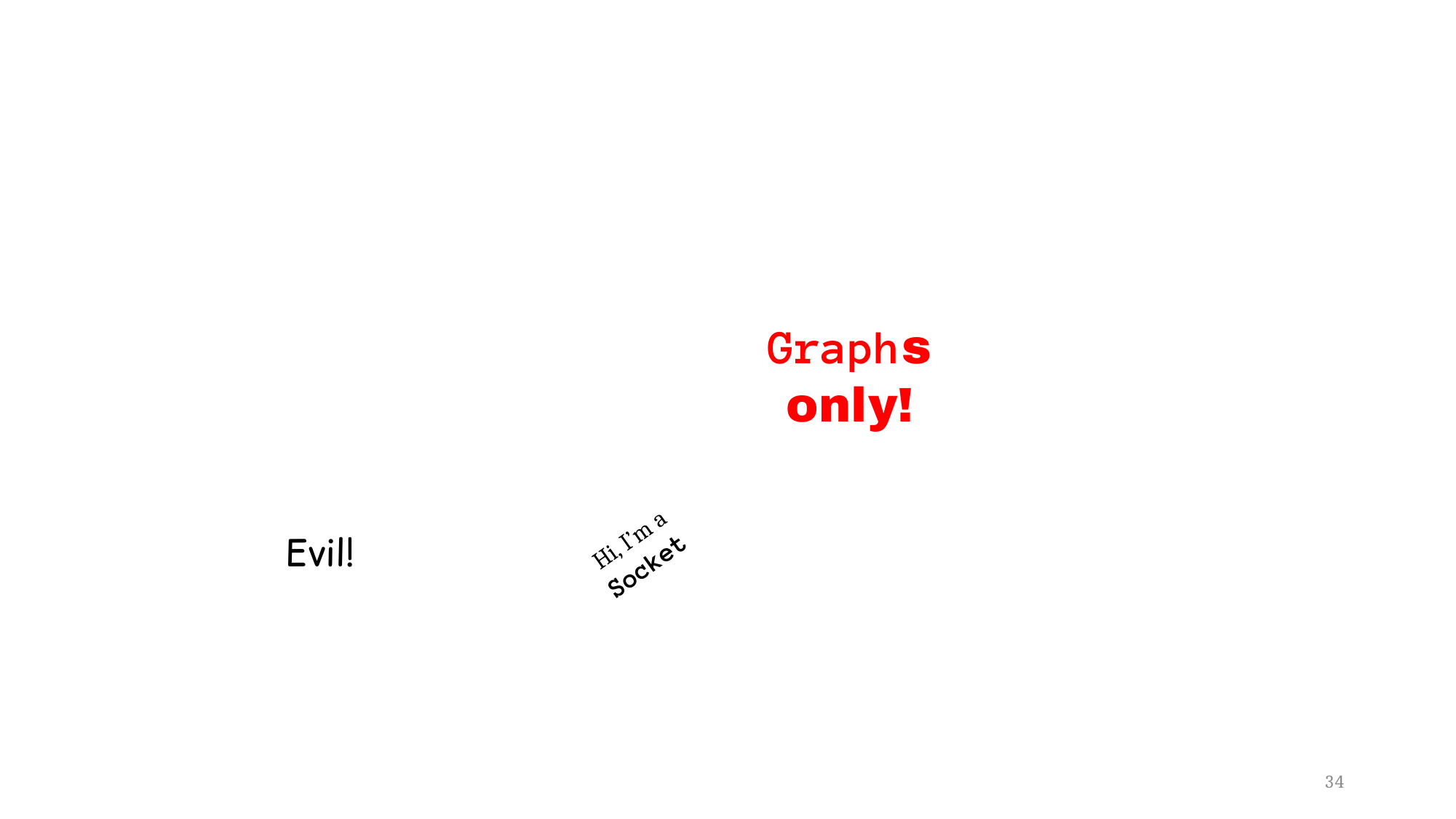

Graphs
only!

Hi, I’m a
Socket
Evil!
34